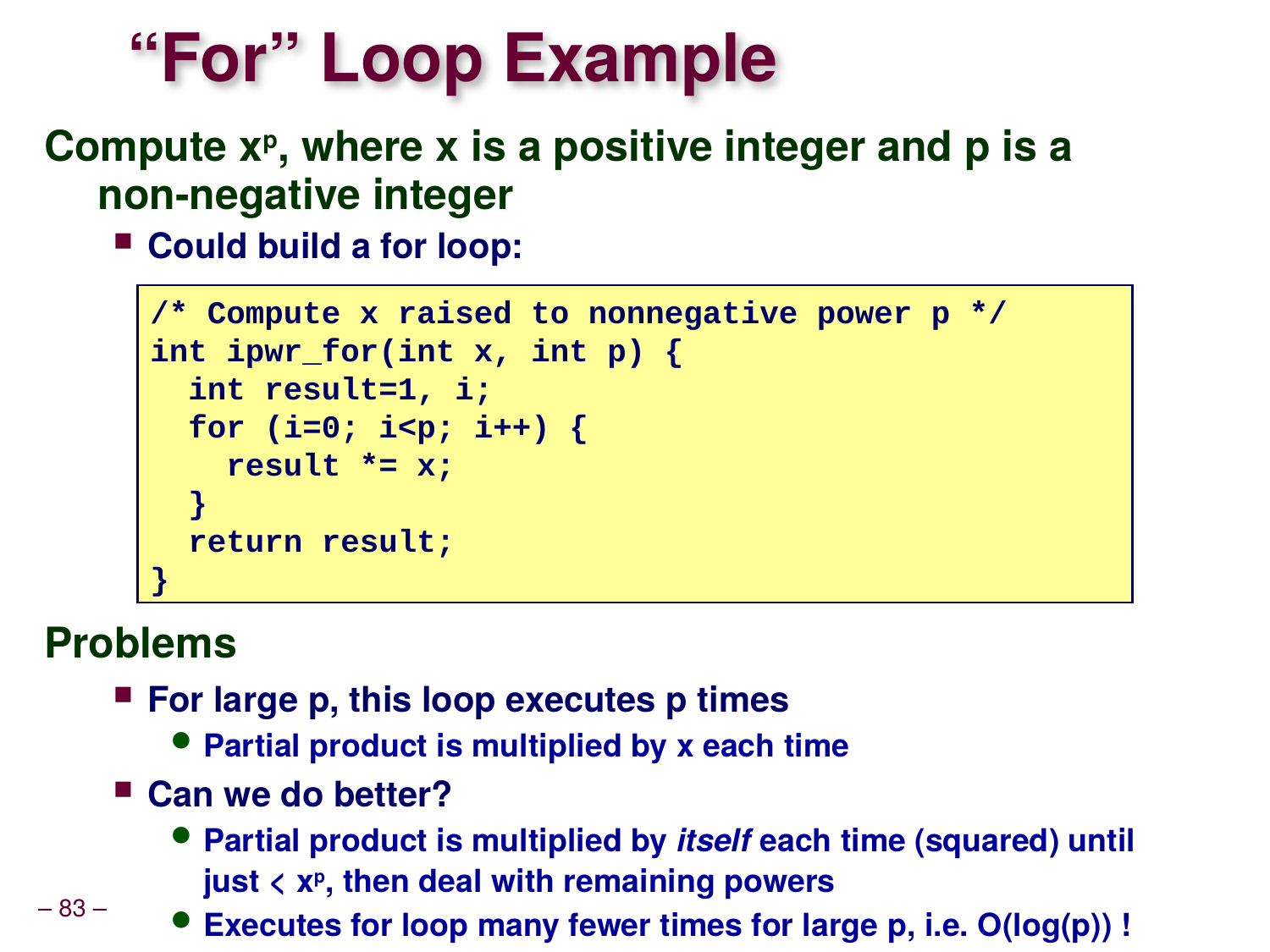

# “For” Loop Example
Compute xp, where x is a positive integer and p is a non-negative integer
Could build a for loop:
/* Compute x raised to nonnegative power p */
int ipwr_for(int x, int p) {
  int result=1, i;
  for (i=0; i<p; i++) {
    result *= x;
  }
  return result;
}
Problems
For large p, this loop executes p times
Partial product is multiplied by x each time
Can we do better?
Partial product is multiplied by itself each time (squared) until just < xp, then deal with remaining powers
Executes for loop many fewer times for large p, i.e. O(log(p)) !